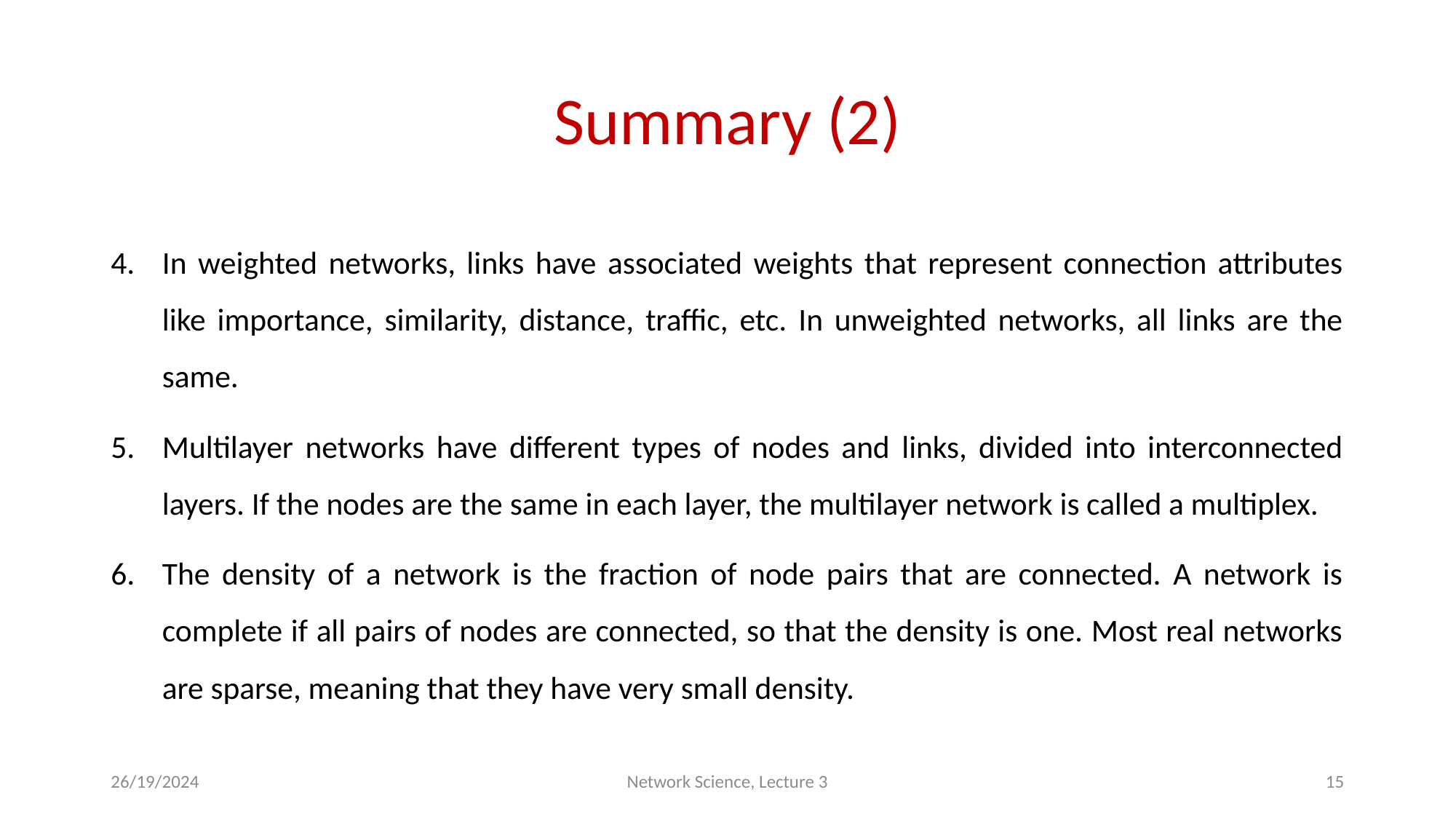

# Summary (2)
In weighted networks, links have associated weights that represent connection attributes like importance, similarity, distance, traffic, etc. In unweighted networks, all links are the same.
Multilayer networks have different types of nodes and links, divided into interconnected layers. If the nodes are the same in each layer, the multilayer network is called a multiplex.
The density of a network is the fraction of node pairs that are connected. A network is complete if all pairs of nodes are connected, so that the density is one. Most real networks are sparse, meaning that they have very small density.
26/19/2024
Network Science, Lecture 3
15